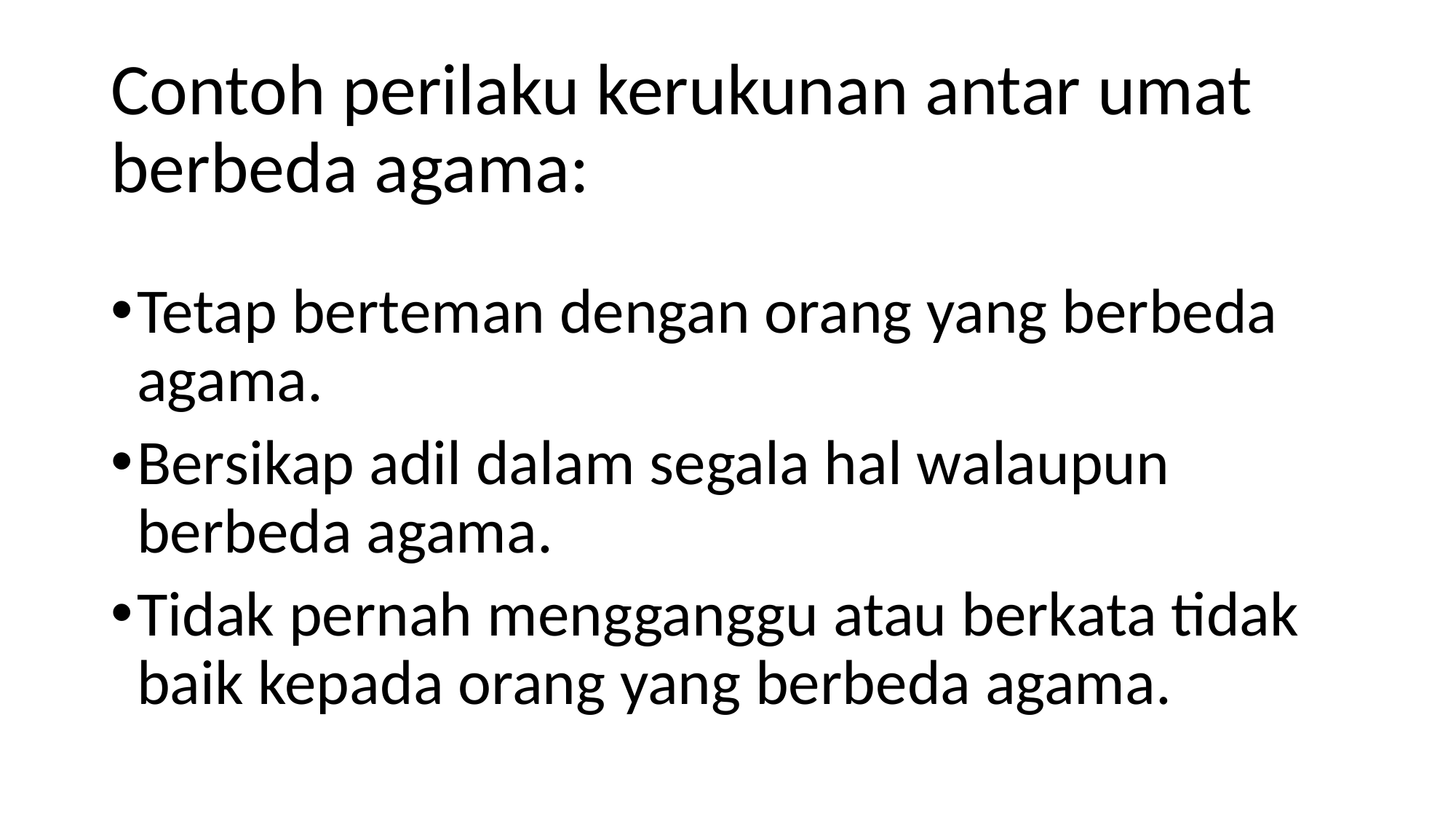

# Contoh perilaku kerukunan antar umat berbeda agama:
Tetap berteman dengan orang yang berbeda agama.
Bersikap adil dalam segala hal walaupun berbeda agama.
Tidak pernah mengganggu atau berkata tidak baik kepada orang yang berbeda agama.